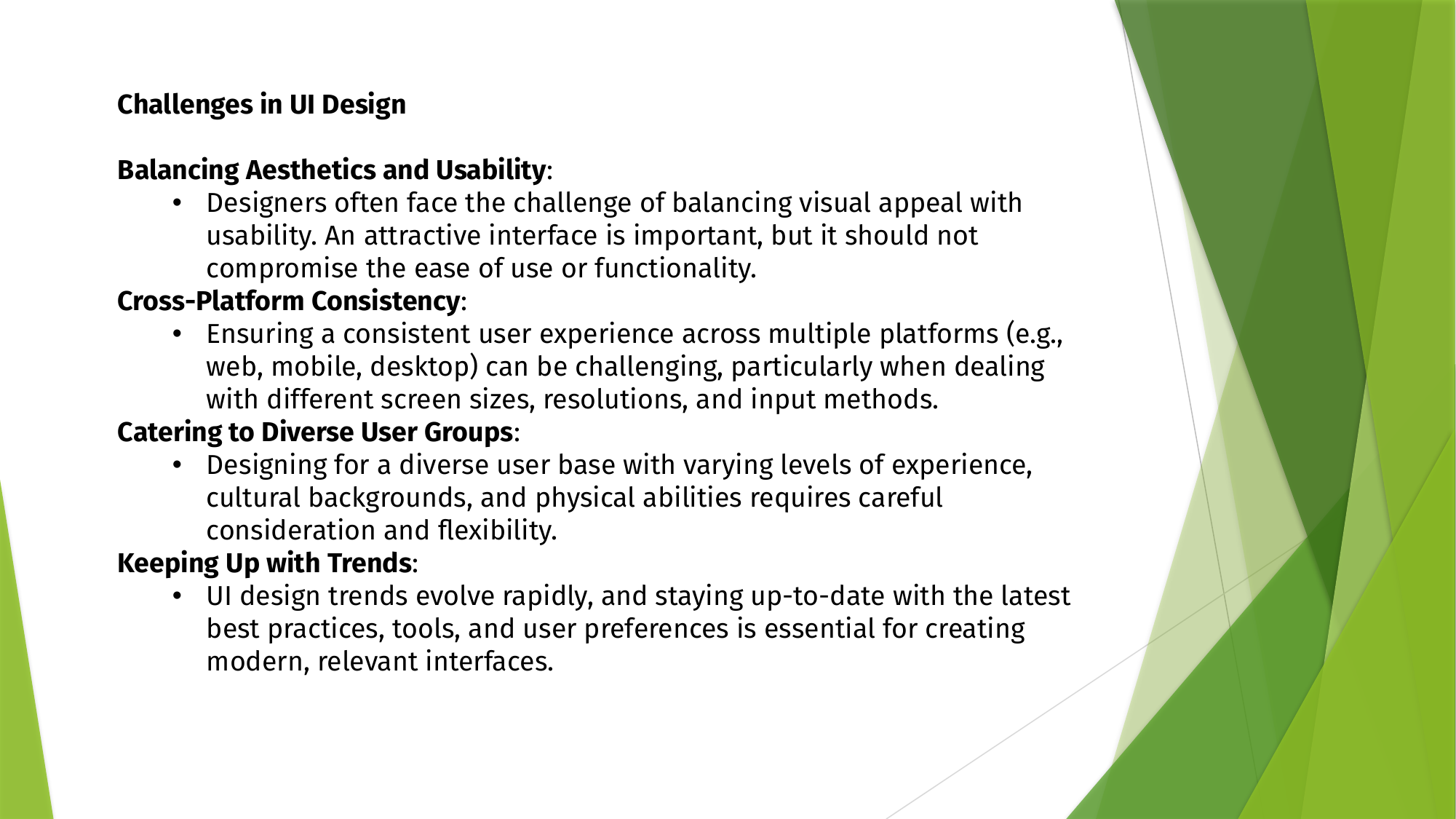

Challenges in UI Design

Balancing Aesthetics and Usability:
Designers often face the challenge of balancing visual appeal with usability. An attractive interface is important, but it should not compromise the ease of use or functionality.
Cross-Platform Consistency:
Ensuring a consistent user experience across multiple platforms (e.g., web, mobile, desktop) can be challenging, particularly when dealing with different screen sizes, resolutions, and input methods.
Catering to Diverse User Groups:
Designing for a diverse user base with varying levels of experience, cultural backgrounds, and physical abilities requires careful consideration and flexibility.
Keeping Up with Trends:
UI design trends evolve rapidly, and staying up-to-date with the latest best practices, tools, and user preferences is essential for creating modern, relevant interfaces.